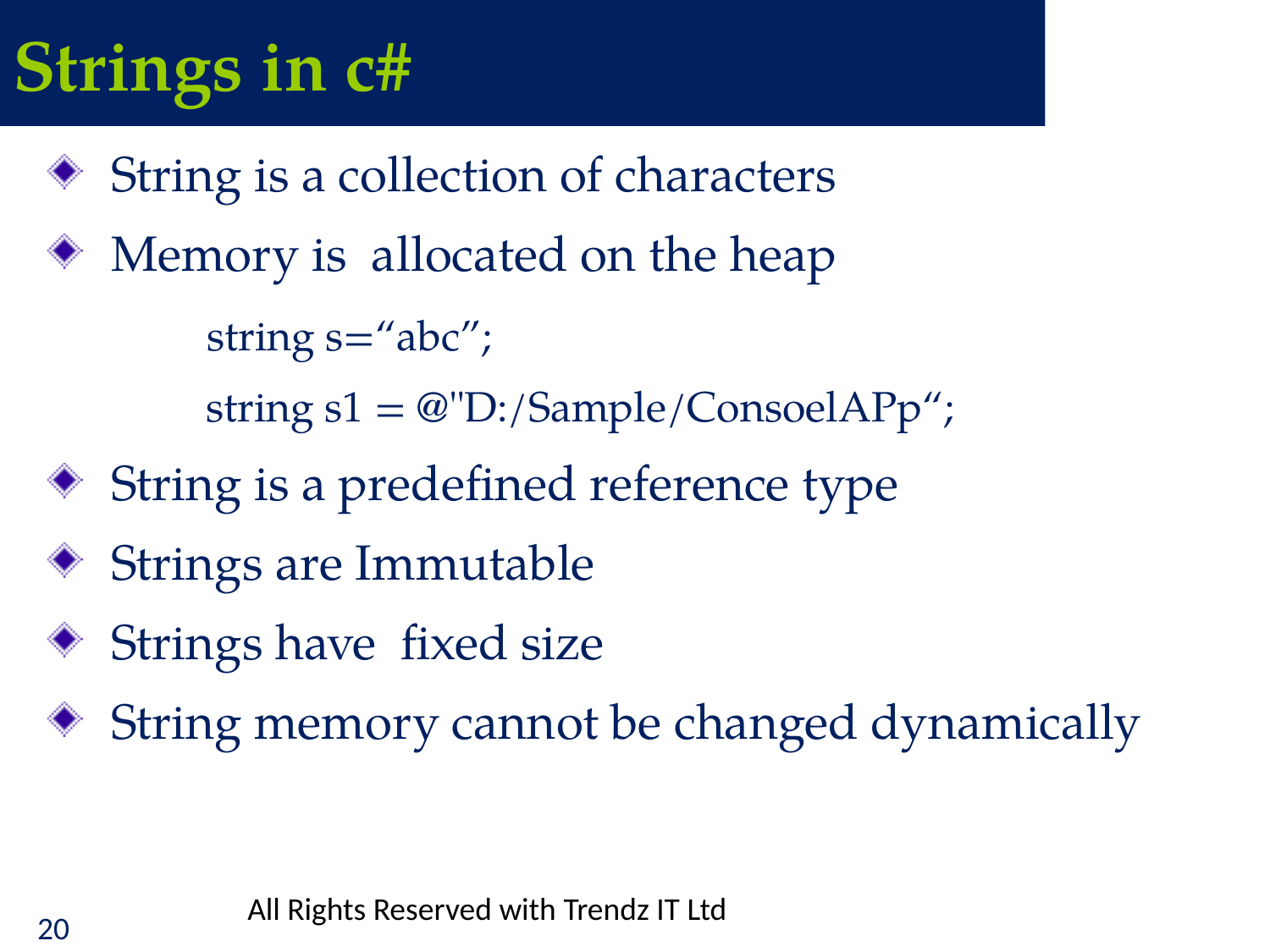

# Strings in c#
String is a collection of characters
Memory is  allocated on the heap
             string s=“abc”;
               string s1 = @"D:/Sample/ConsoelAPp“;
String is a predefined reference type
Strings are Immutable
Strings have  fixed size
String memory cannot be changed dynamically

All Rights Reserved with Trendz IT Ltd
20